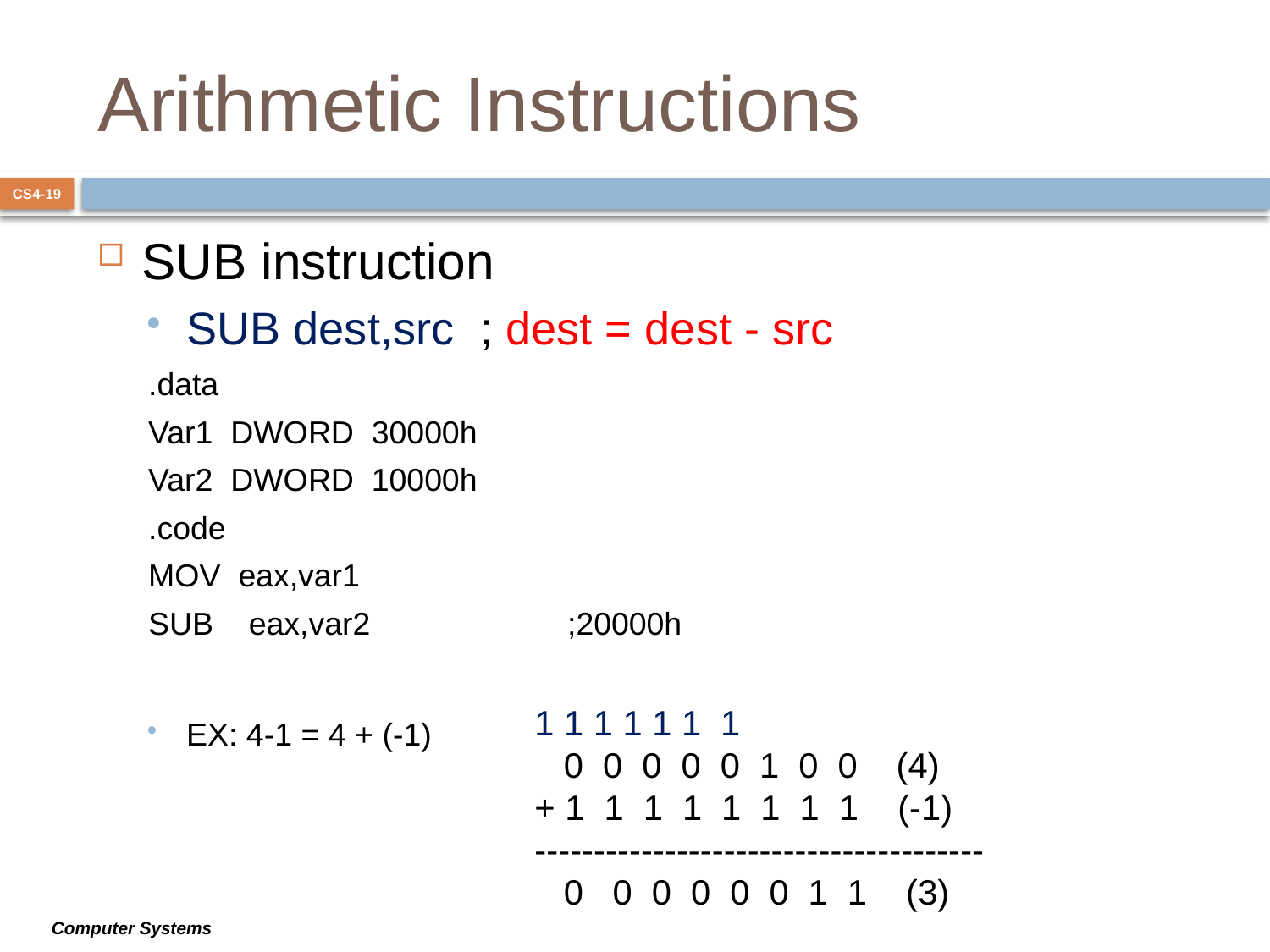

# Arithmetic Instructions
CS4-19
SUB instruction
SUB dest,src  ; dest = dest - src
.data
Var1  DWORD  30000h
Var2  DWORD  10000h
.code
MOV  eax,var1
SUB    eax,var2		;20000h

EX: 4-1 = 4 + (-1)

1 1 1 1 1 1  1
   0  0  0  0  0  1  0  0    (4)
+ 1  1  1  1  1  1  1  1    (-1)
--------------------------------------
   0   0  0  0  0  0  1  1    (3)